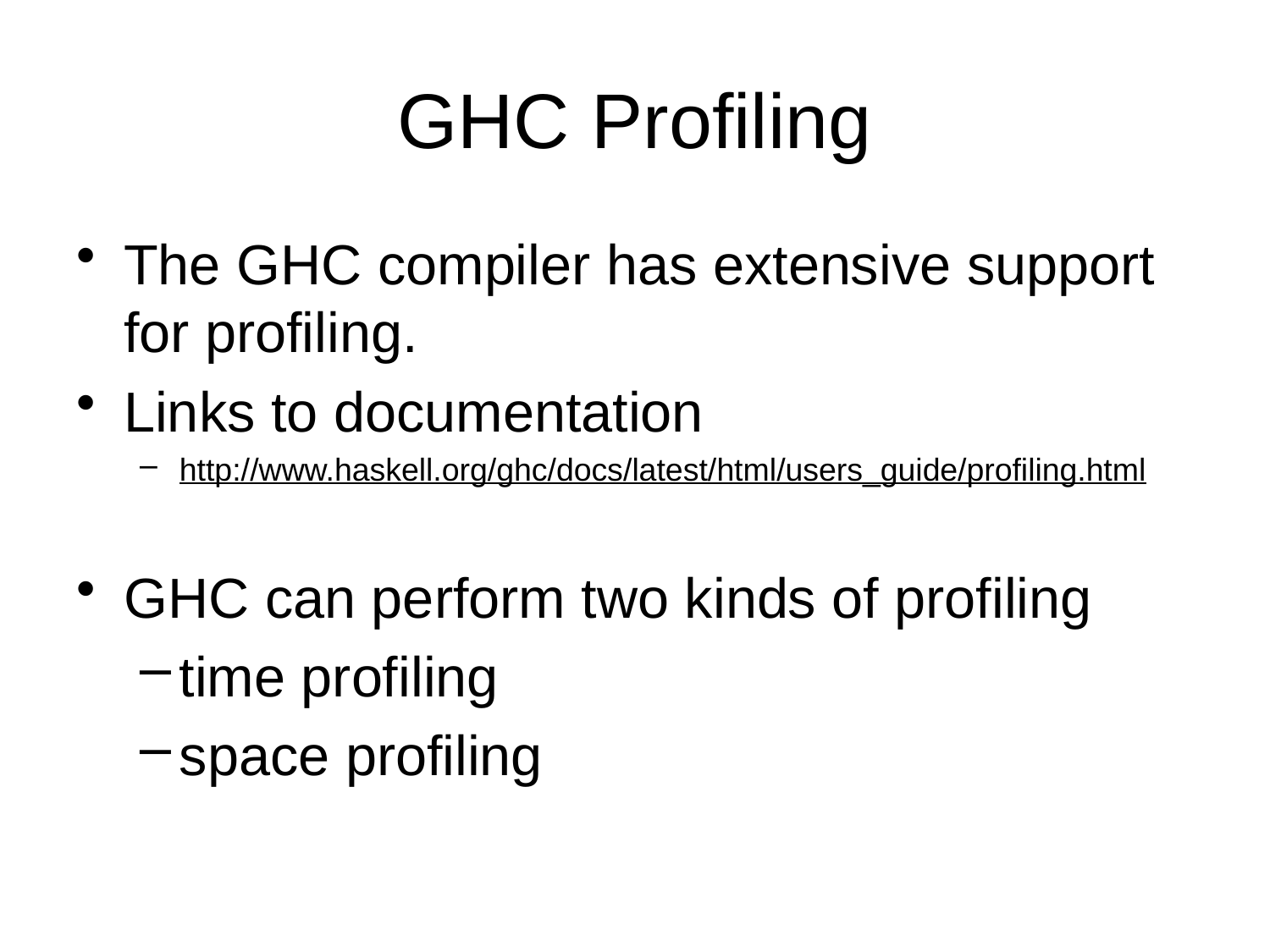

# GHC Profiling
The GHC compiler has extensive support for profiling.
Links to documentation
http://www.haskell.org/ghc/docs/latest/html/users_guide/profiling.html

GHC can perform two kinds of profiling
time profiling
space profiling